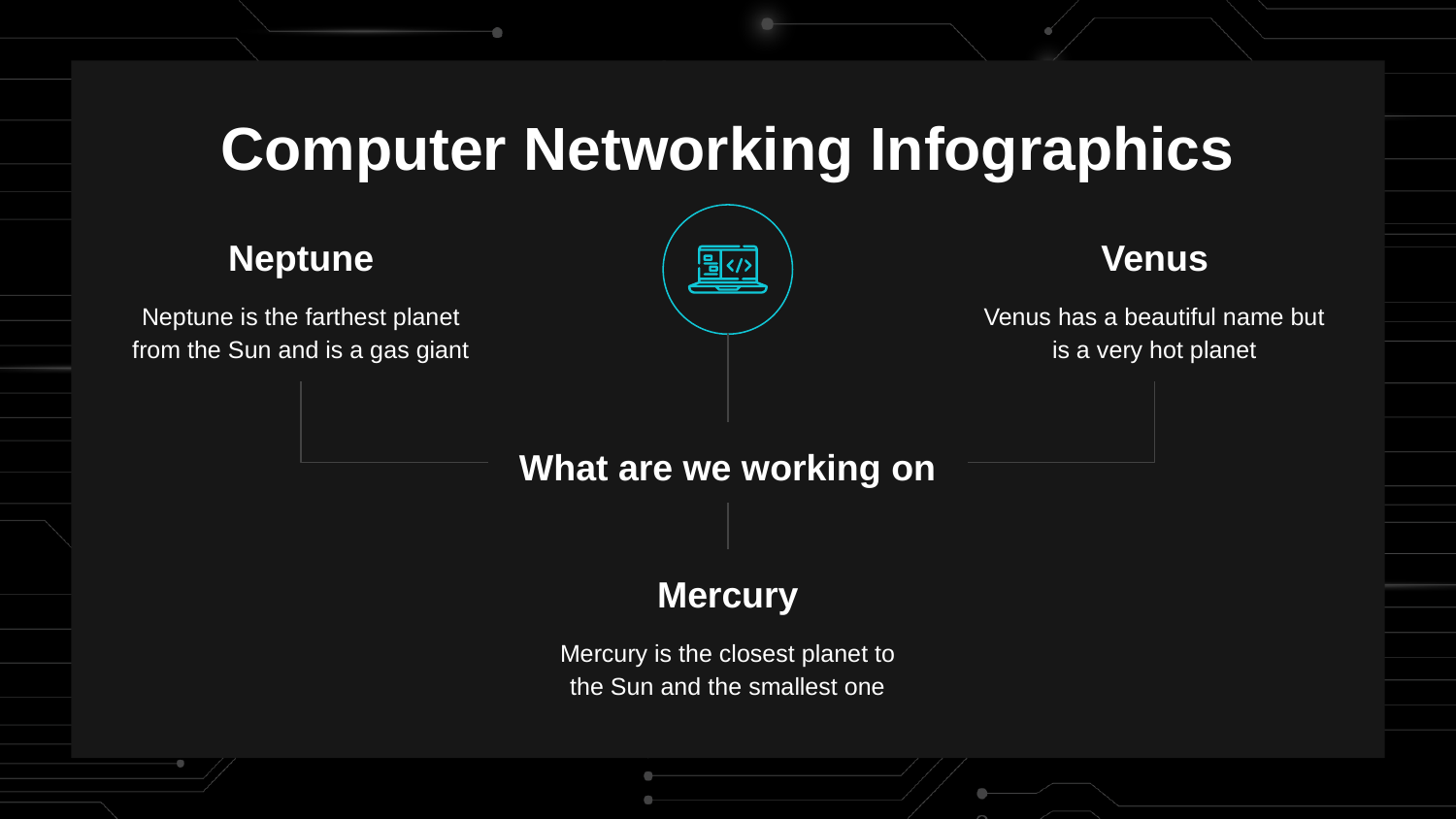

# Computer Networking Infographics

Neptune
Neptune is the farthest planet from the Sun and is a gas giant
Venus
Venus has a beautiful name but is a very hot planet

What are we working on
Mercury
Mercury is the closest planet to the Sun and the smallest one